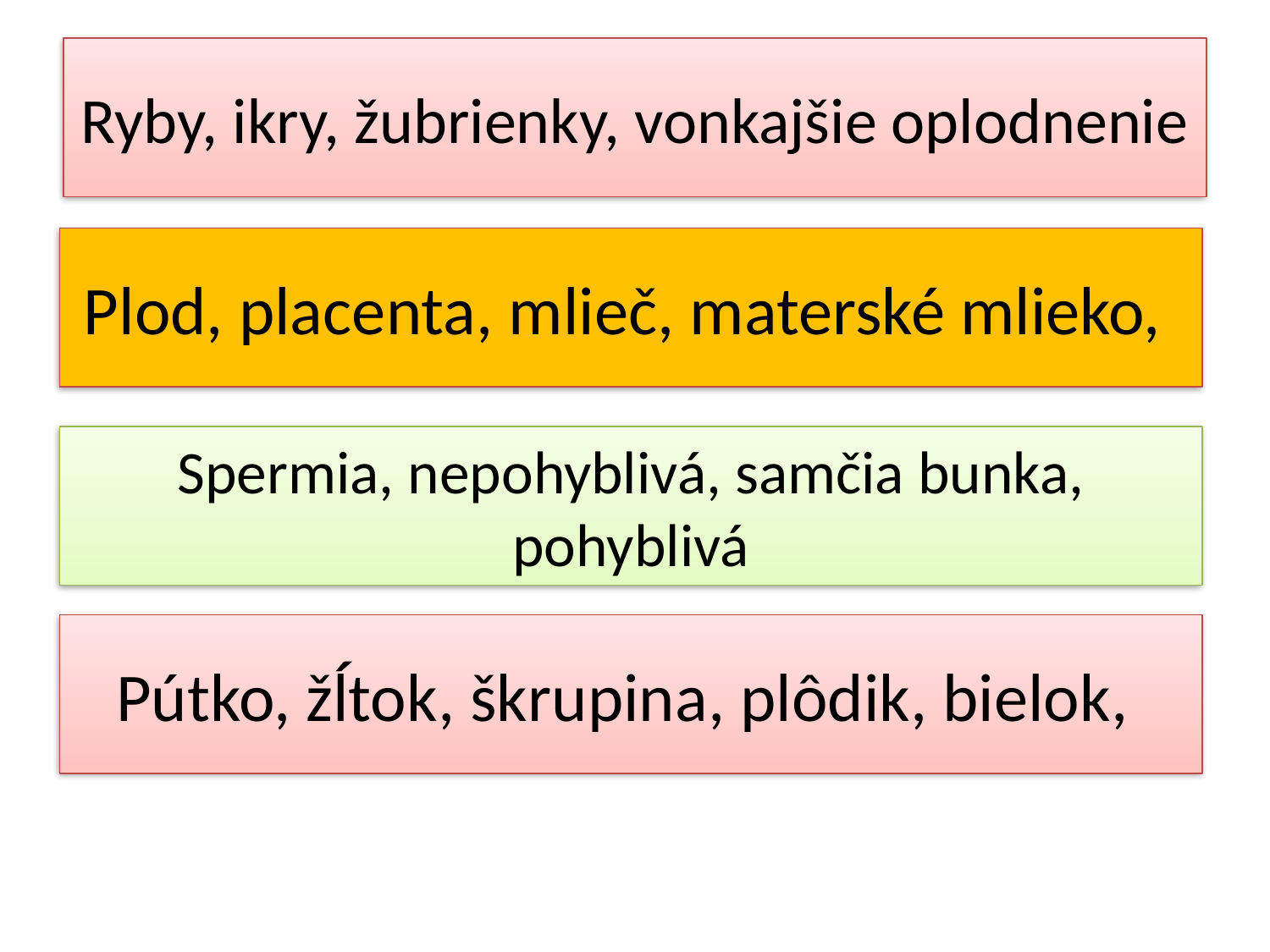

# Ryby, ikry, žubrienky, vonkajšie oplodnenie

Plod, placenta, mlieč, materské mlieko,
Spermia, nepohyblivá, samčia bunka, pohyblivá
Pútko, žĺtok, škrupina, plôdik, bielok,